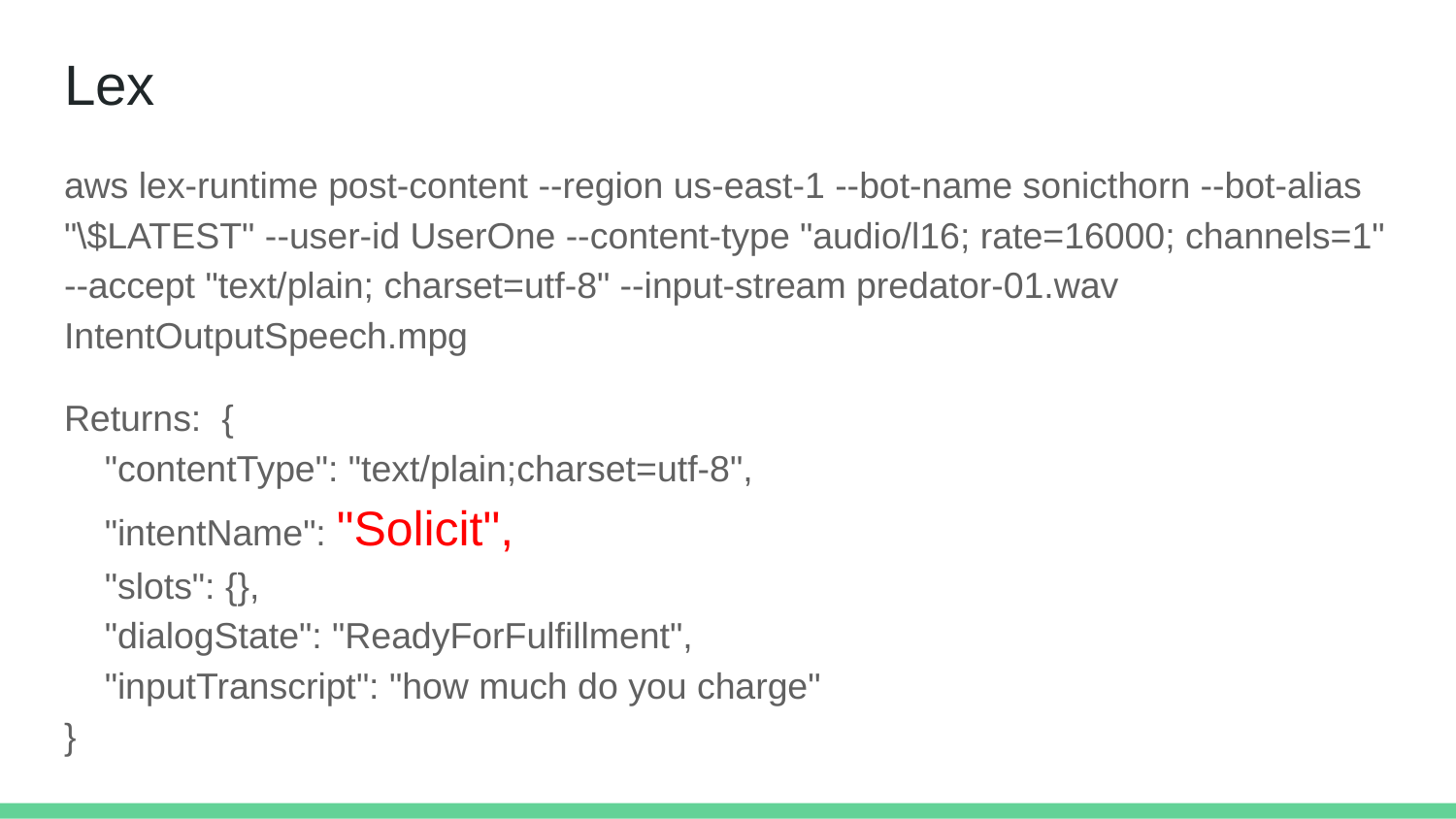

# Lex
aws lex-runtime post-content --region us-east-1 --bot-name sonicthorn --bot-alias "\$LATEST" --user-id UserOne --content-type "audio/l16; rate=16000; channels=1" --accept "text/plain; charset=utf-8" --input-stream predator-01.wav IntentOutputSpeech.mpg
Returns:  {
    "contentType": "text/plain;charset=utf-8",
    "intentName": "Solicit",
    "slots": {},
    "dialogState": "ReadyForFulfillment",
    "inputTranscript": "how much do you charge"
}